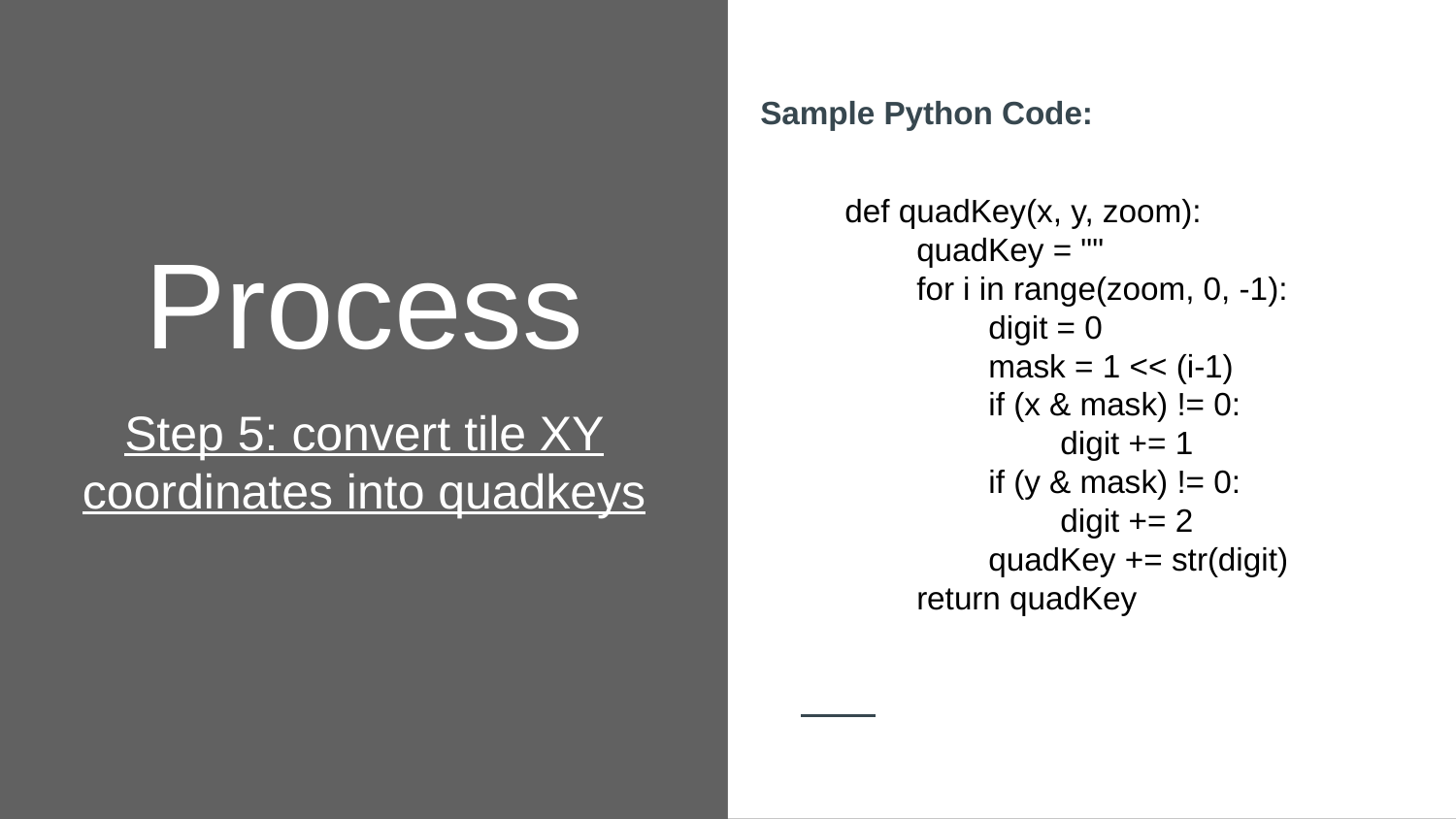

Sample Python Code:

# Process
def quadKey(x, y, zoom):
        quadKey = ""
        for i in range(zoom, 0, -1):
                digit = 0
                mask = 1 << (i-1)
                if (x & mask) != 0:
                        digit += 1
                if (y & mask) != 0:
                        digit += 2
                quadKey += str(digit)
        return quadKey

Step 5: convert tile XY coordinates into quadkeys